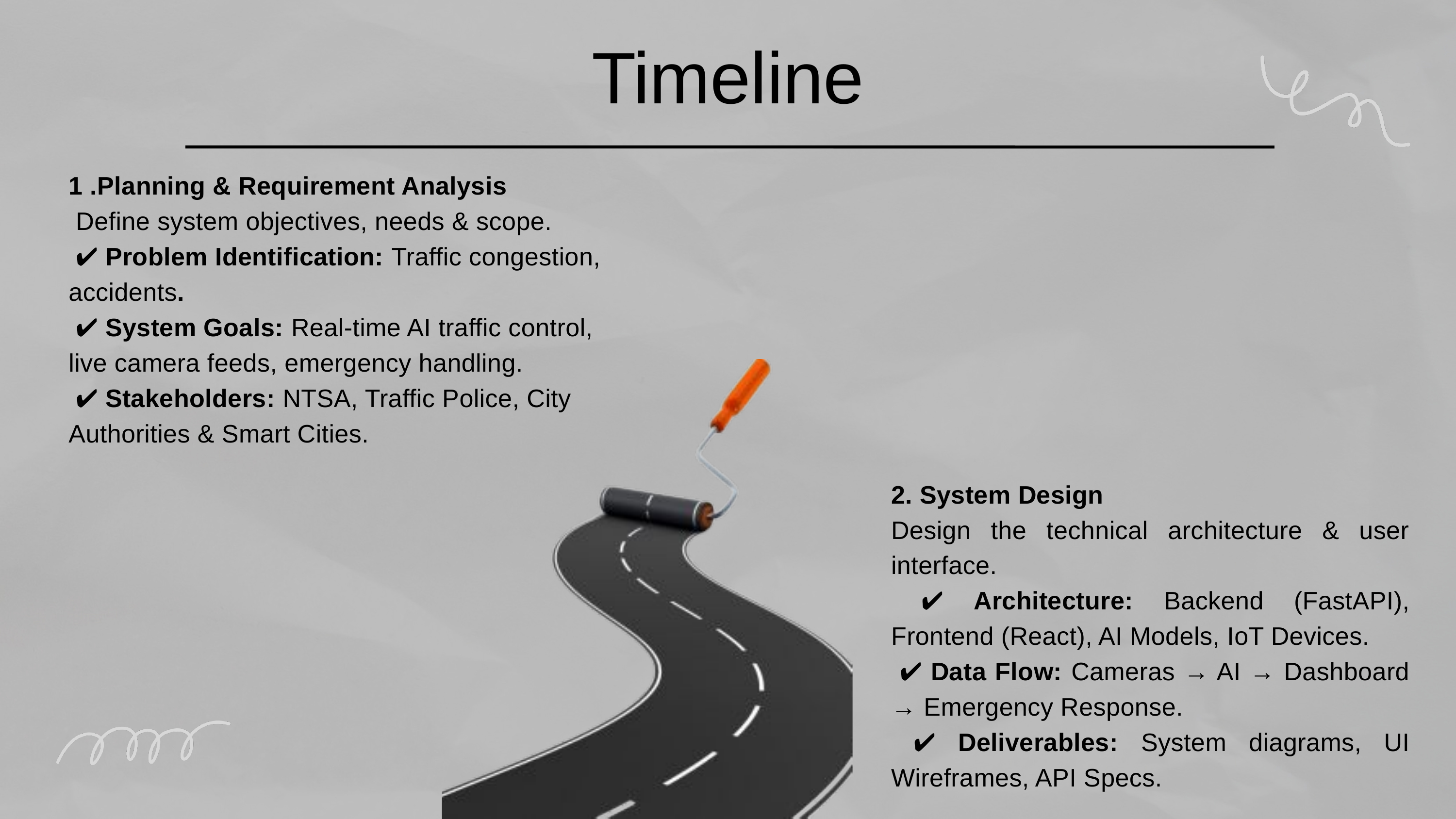

Timeline

1 .Planning & Requirement Analysis
 Define system objectives, needs & scope.
 ✔️ Problem Identification: Traffic congestion, accidents.
 ✔️ System Goals: Real-time AI traffic control, live camera feeds, emergency handling.
 ✔️ Stakeholders: NTSA, Traffic Police, City Authorities & Smart Cities.

2. System Design
Design the technical architecture & user interface.
 ✔️ Architecture: Backend (FastAPI), Frontend (React), AI Models, IoT Devices.
 ✔️ Data Flow: Cameras → AI → Dashboard → Emergency Response.
 ✔️ Deliverables: System diagrams, UI Wireframes, API Specs.